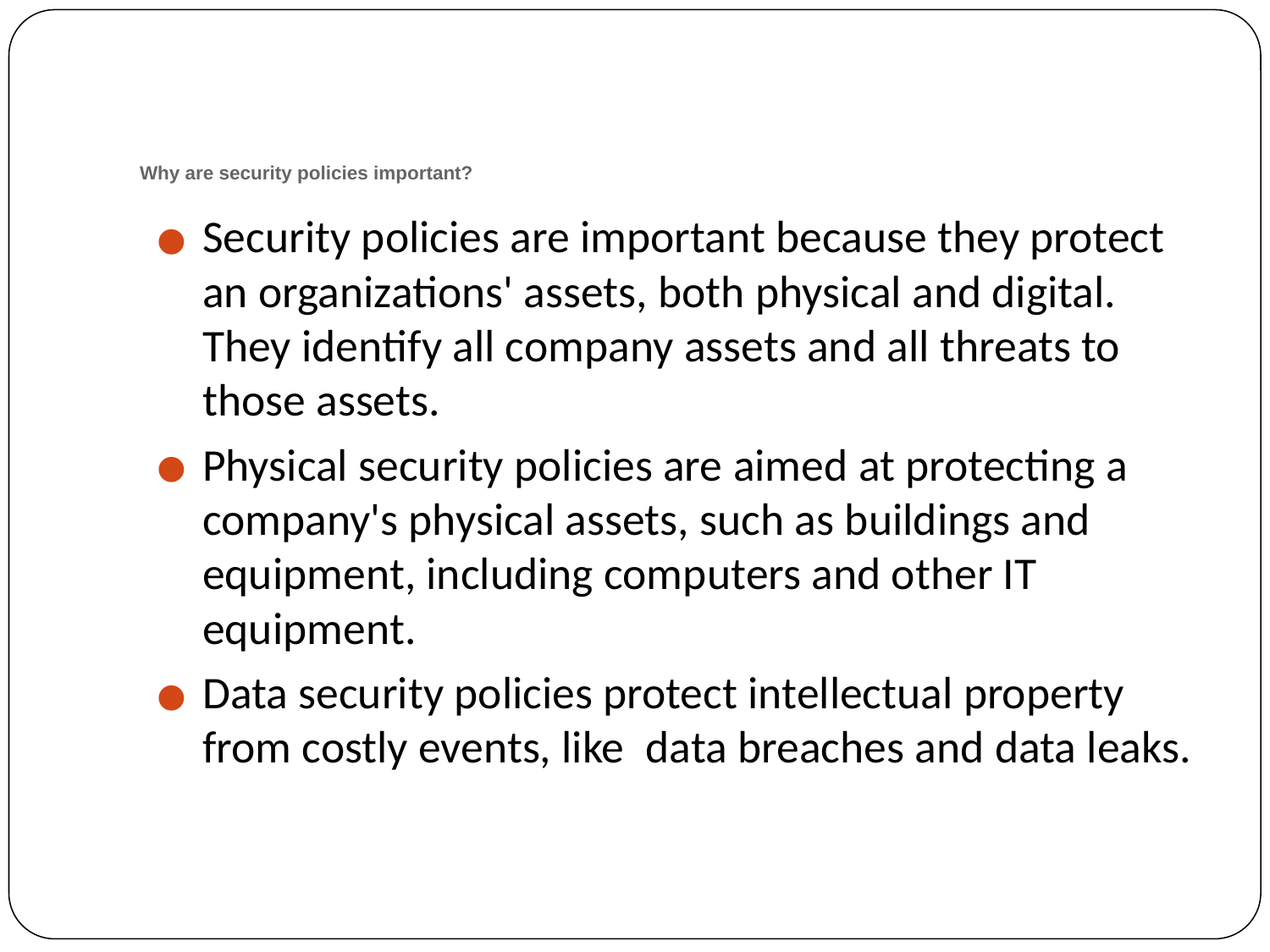

# Why are security policies important?
Security policies are important because they protect an organizations' assets, both physical and digital. They identify all company assets and all threats to those assets.
Physical security policies are aimed at protecting a company's physical assets, such as buildings and equipment, including computers and other IT equipment.
Data security policies protect intellectual property from costly events, like  data breaches and data leaks.